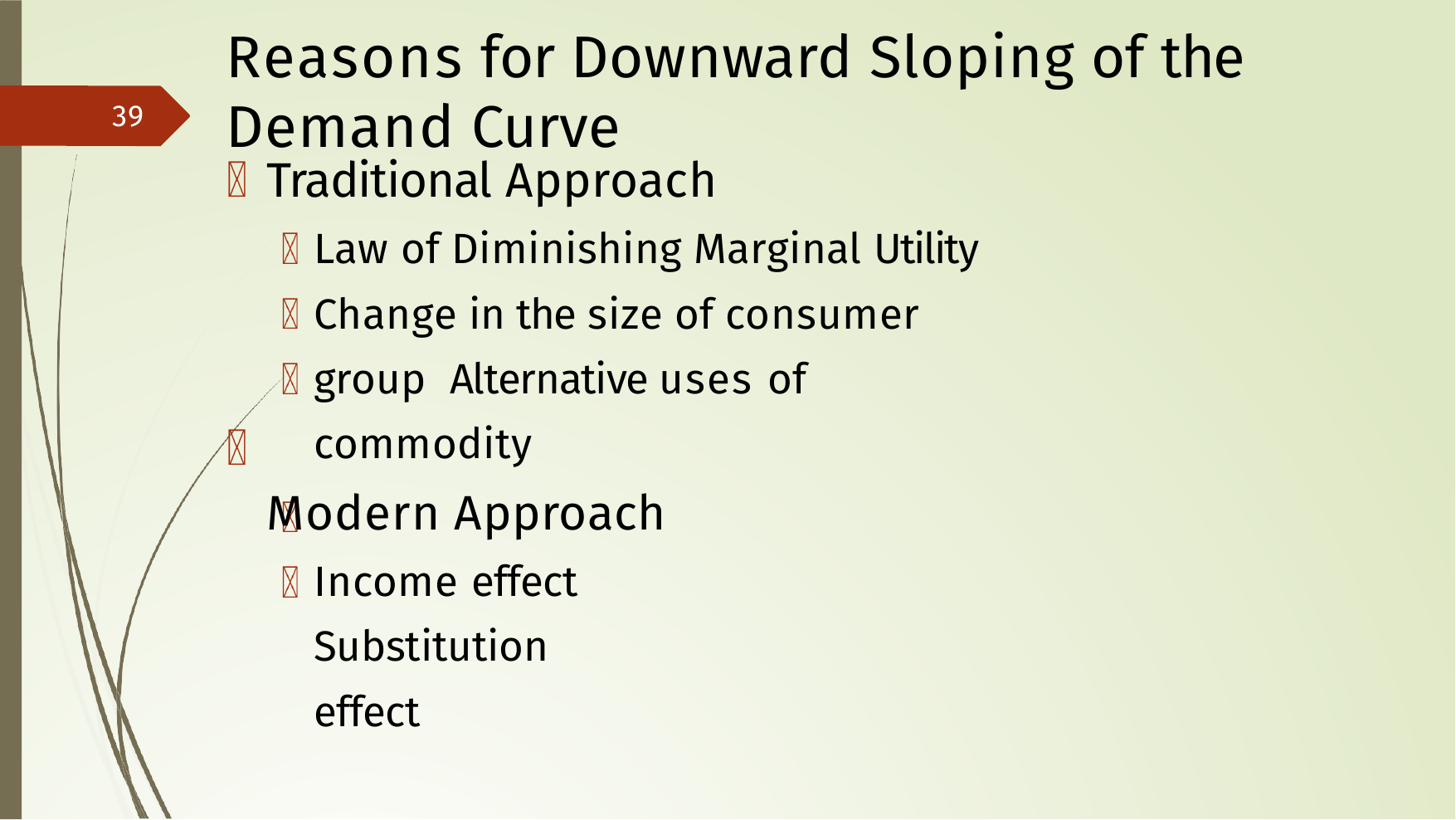

# Reasons for Downward Sloping of the  Demand Curve
39
Traditional Approach
Law of Diminishing Marginal Utility  Change in the size of consumer group  Alternative uses of commodity
Modern Approach
Income effect  Substitution effect